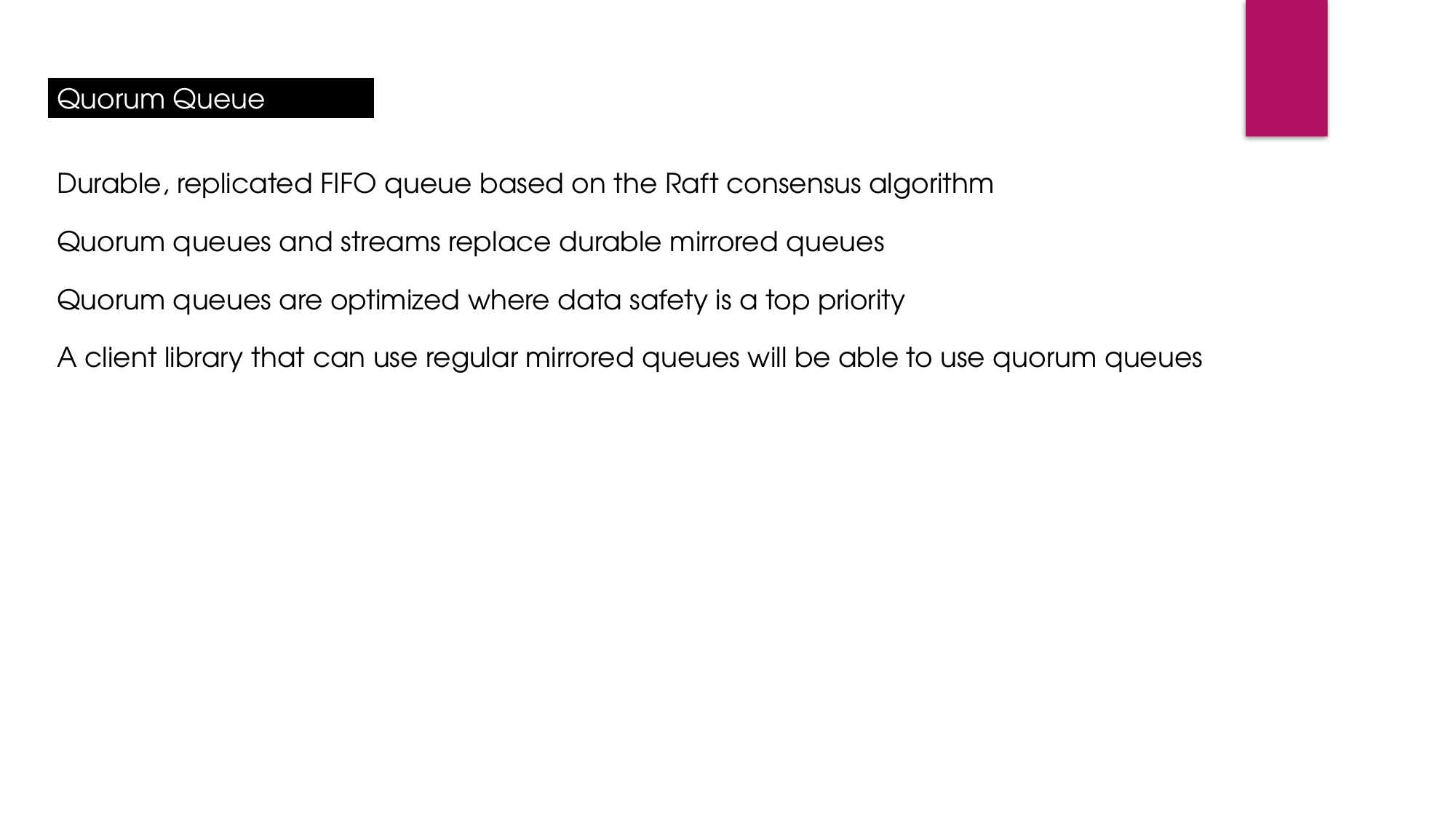

Quorum Queue
Durable, replicated FIFO queue based on the Raft consensus algorithm
Quorum queues and streams replace durable mirrored queues
Quorum queues are optimized where data safety is a top priority
A client library that can use regular mirrored queues will be able to use quorum queues